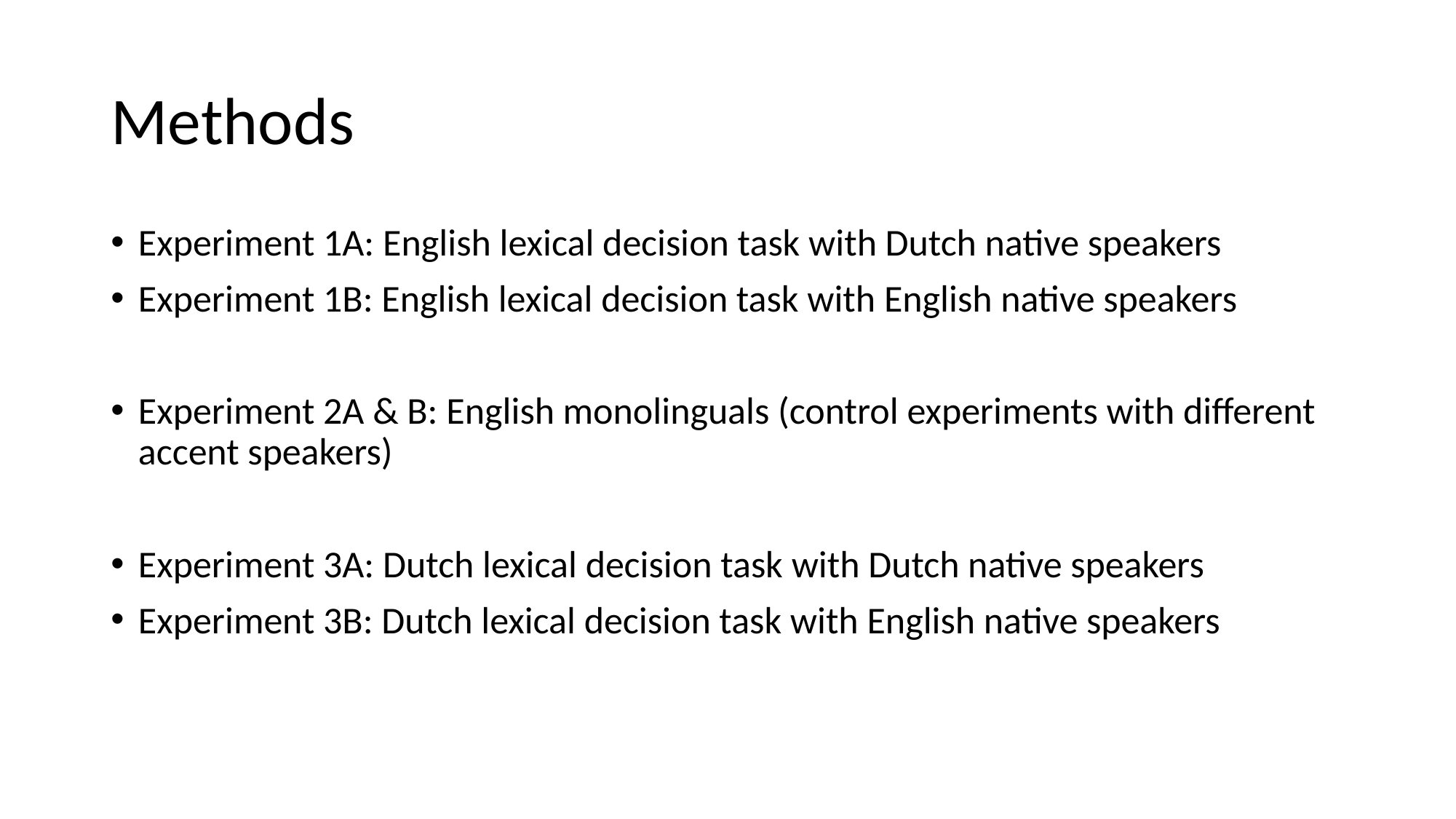

# Methods
Experiment 1A: English lexical decision task with Dutch native speakers
Experiment 1B: English lexical decision task with English native speakers

Experiment 2A & B: English monolinguals (control experiments with different accent speakers)

Experiment 3A: Dutch lexical decision task with Dutch native speakers
Experiment 3B: Dutch lexical decision task with English native speakers